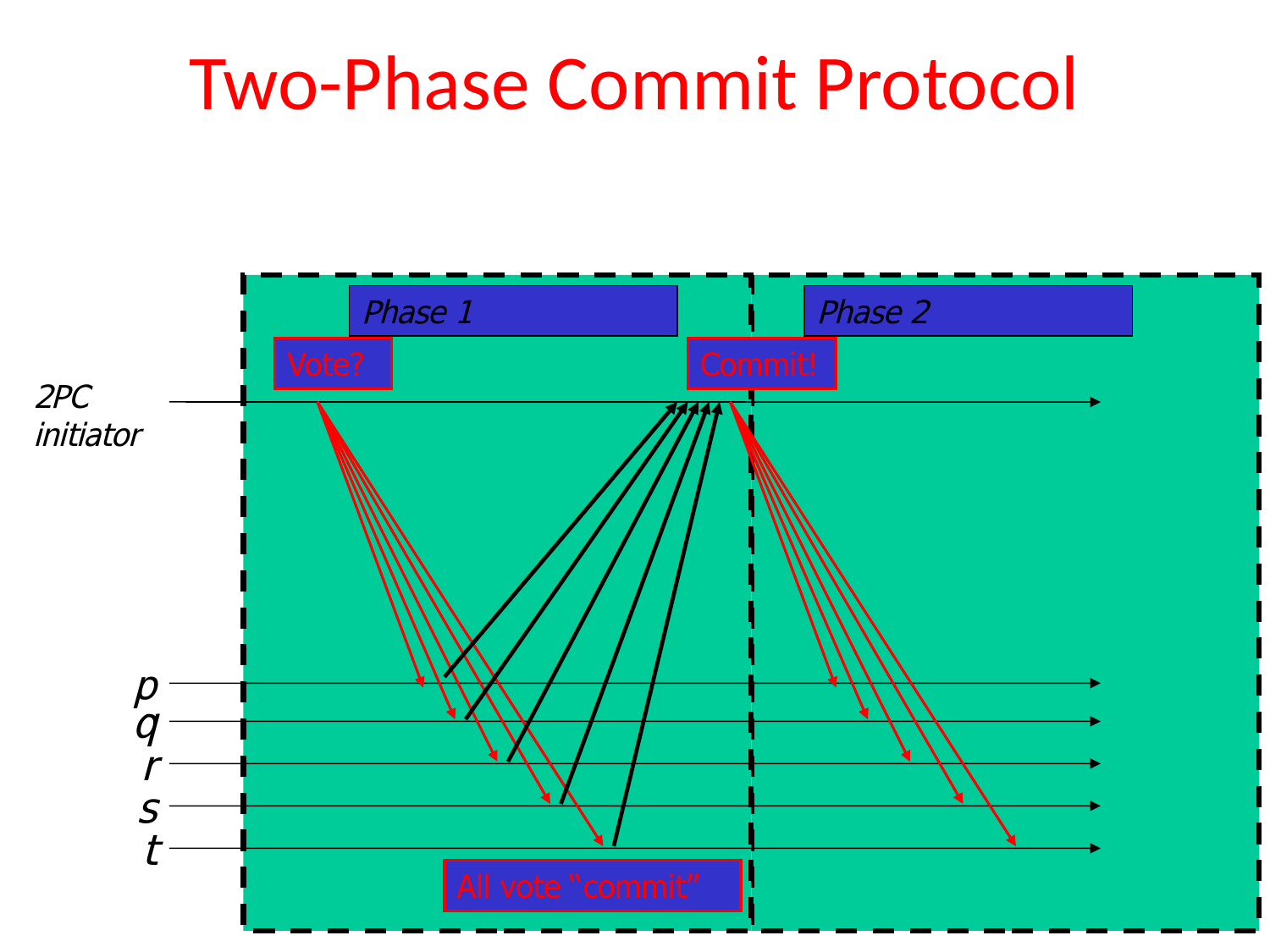

# Two-Phase Commit Protocol

Phase 1
Phase 2
Vote?
Commit!
2PC initiator

p

q

r

s

t

All vote “commit”